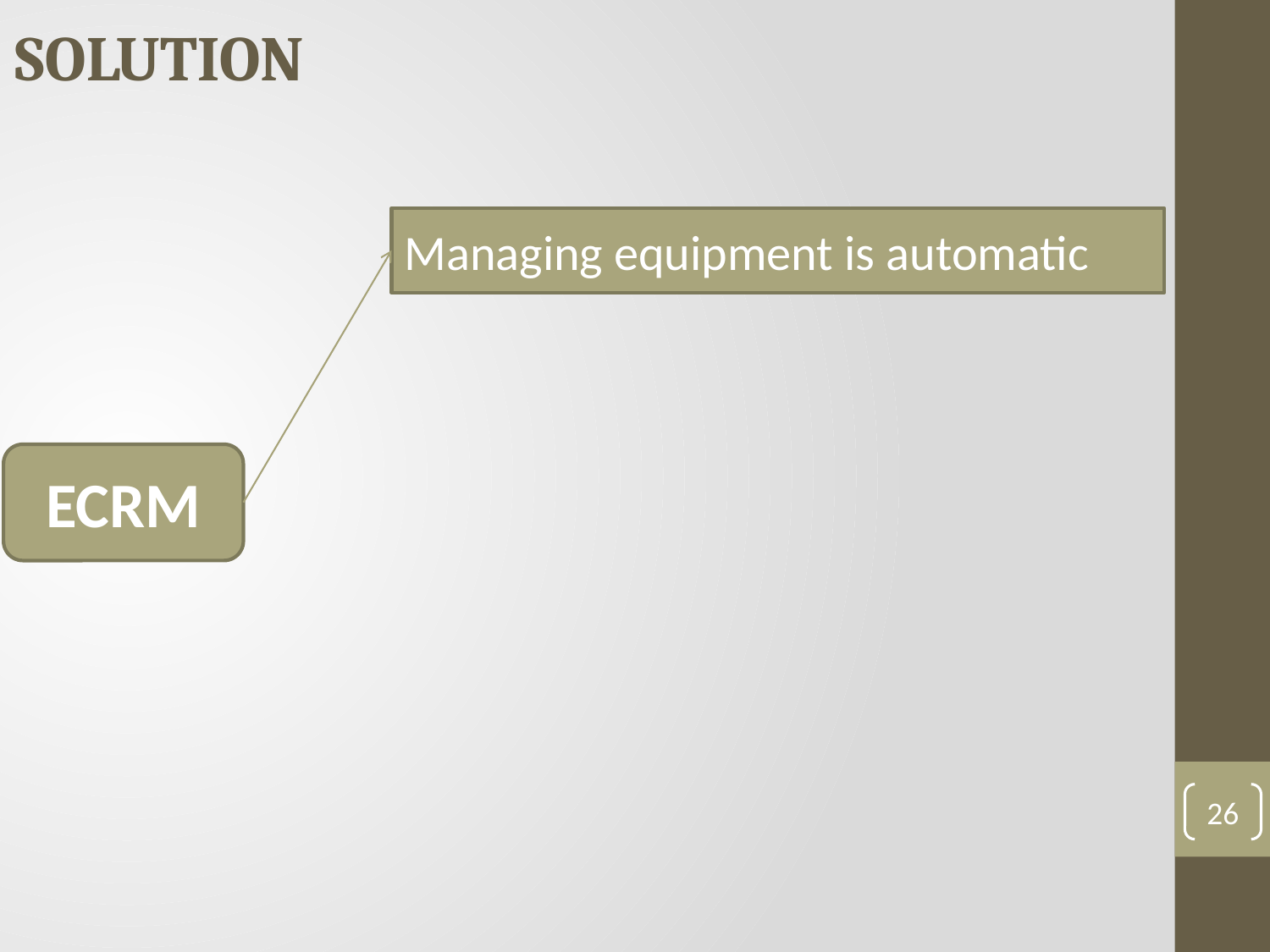

# SOLUTION
Managing equipment is automatic
ECRM
26